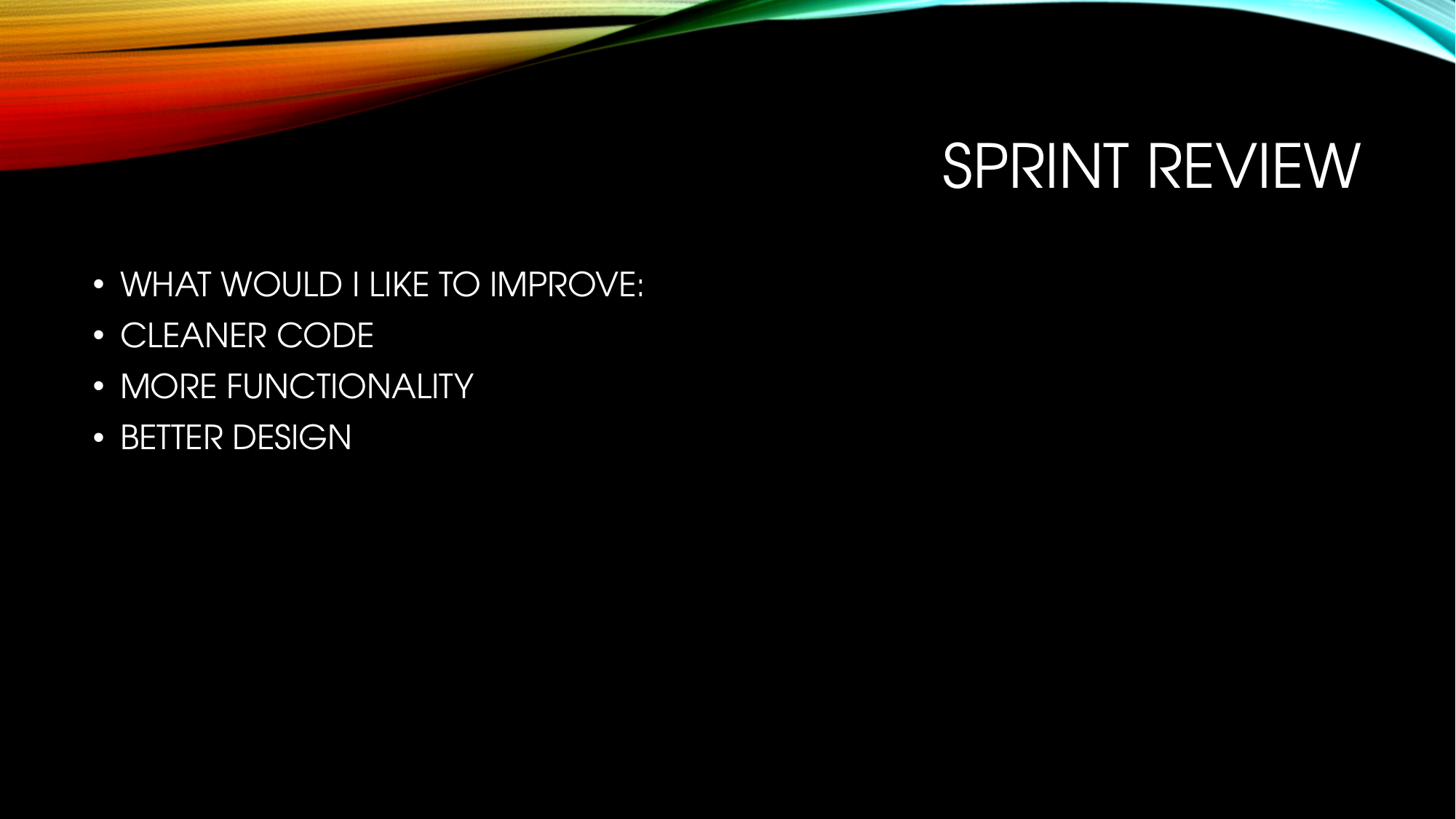

# SPRINT REVIEW
WHAT WOULD I LIKE TO IMPROVE:
CLEANER CODE
MORE FUNCTIONALITY
BETTER DESIGN